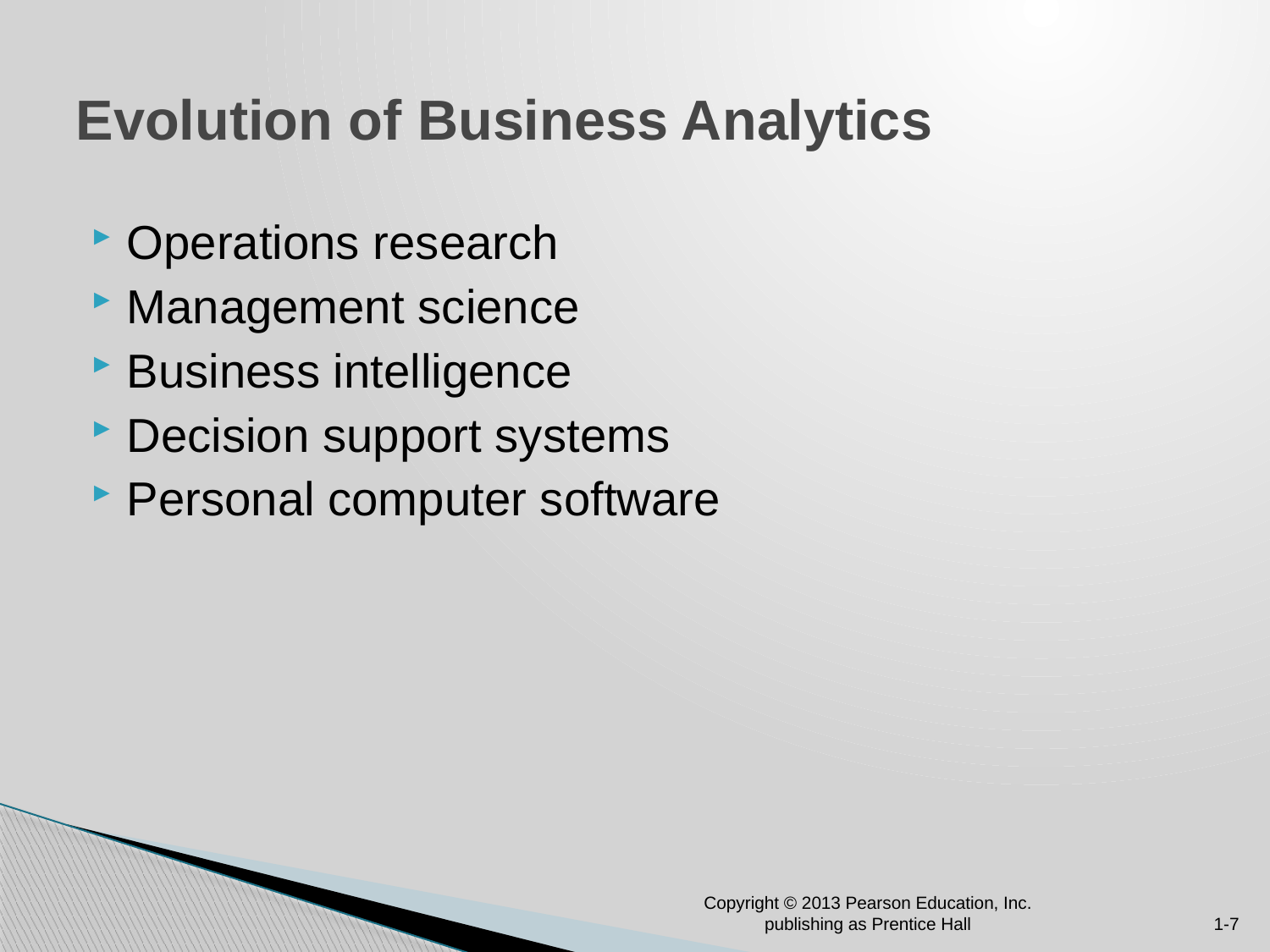

# Evolution of Business Analytics
Operations research
Management science
Business intelligence
Decision support systems
Personal computer software
Copyright © 2013 Pearson Education, Inc. publishing as Prentice Hall
1-7